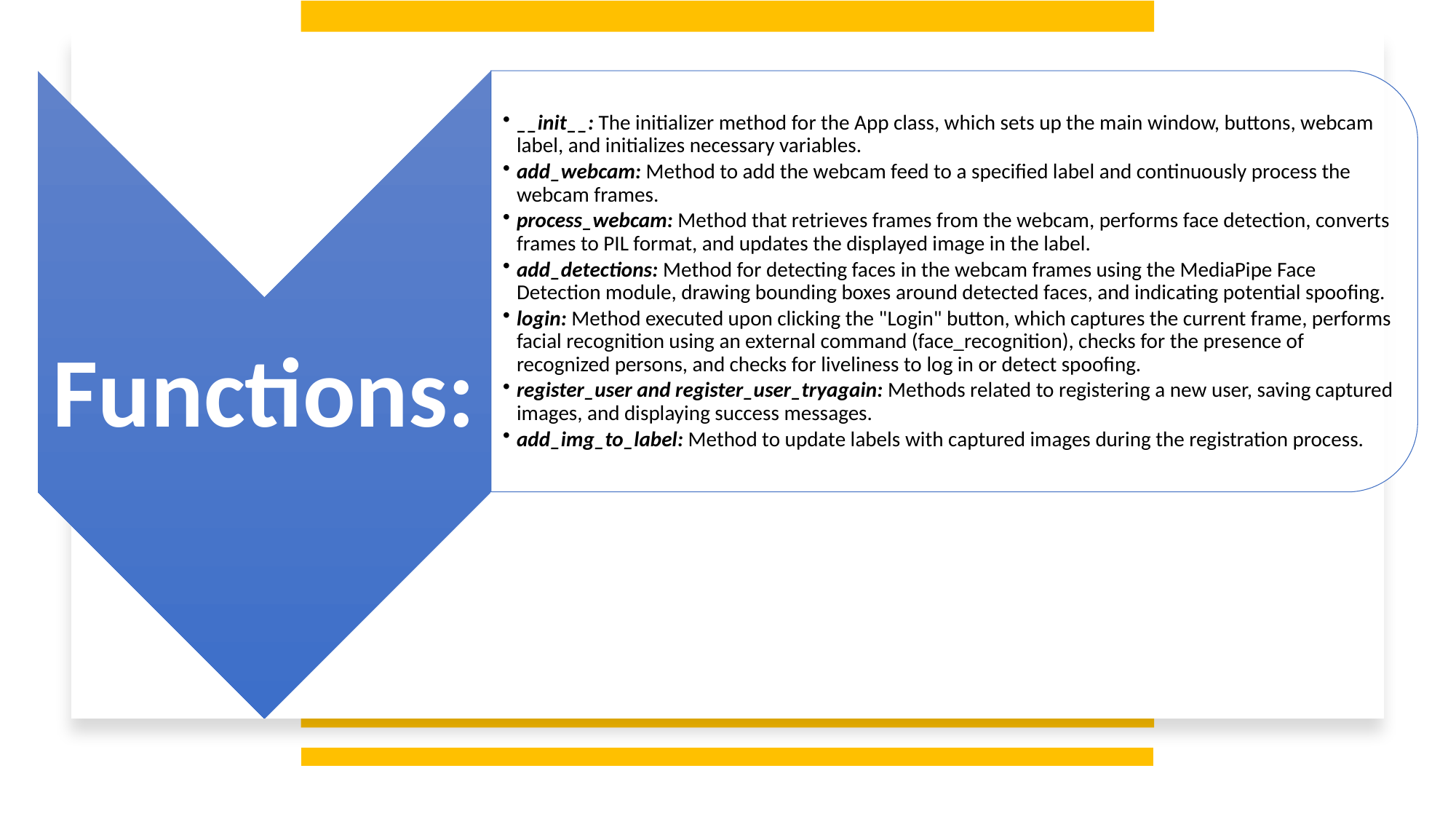

Functions:
__init__: The initializer method for the App class, which sets up the main window, buttons, webcam label, and initializes necessary variables.
add_webcam: Method to add the webcam feed to a specified label and continuously process the webcam frames.
process_webcam: Method that retrieves frames from the webcam, performs face detection, converts frames to PIL format, and updates the displayed image in the label.
add_detections: Method for detecting faces in the webcam frames using the MediaPipe Face Detection module, drawing bounding boxes around detected faces, and indicating potential spoofing.
login: Method executed upon clicking the "Login" button, which captures the current frame, performs facial recognition using an external command (face_recognition), checks for the presence of recognized persons, and checks for liveliness to log in or detect spoofing.
register_user and register_user_tryagain: Methods related to registering a new user, saving captured images, and displaying success messages.
add_img_to_label: Method to update labels with captured images during the registration process.